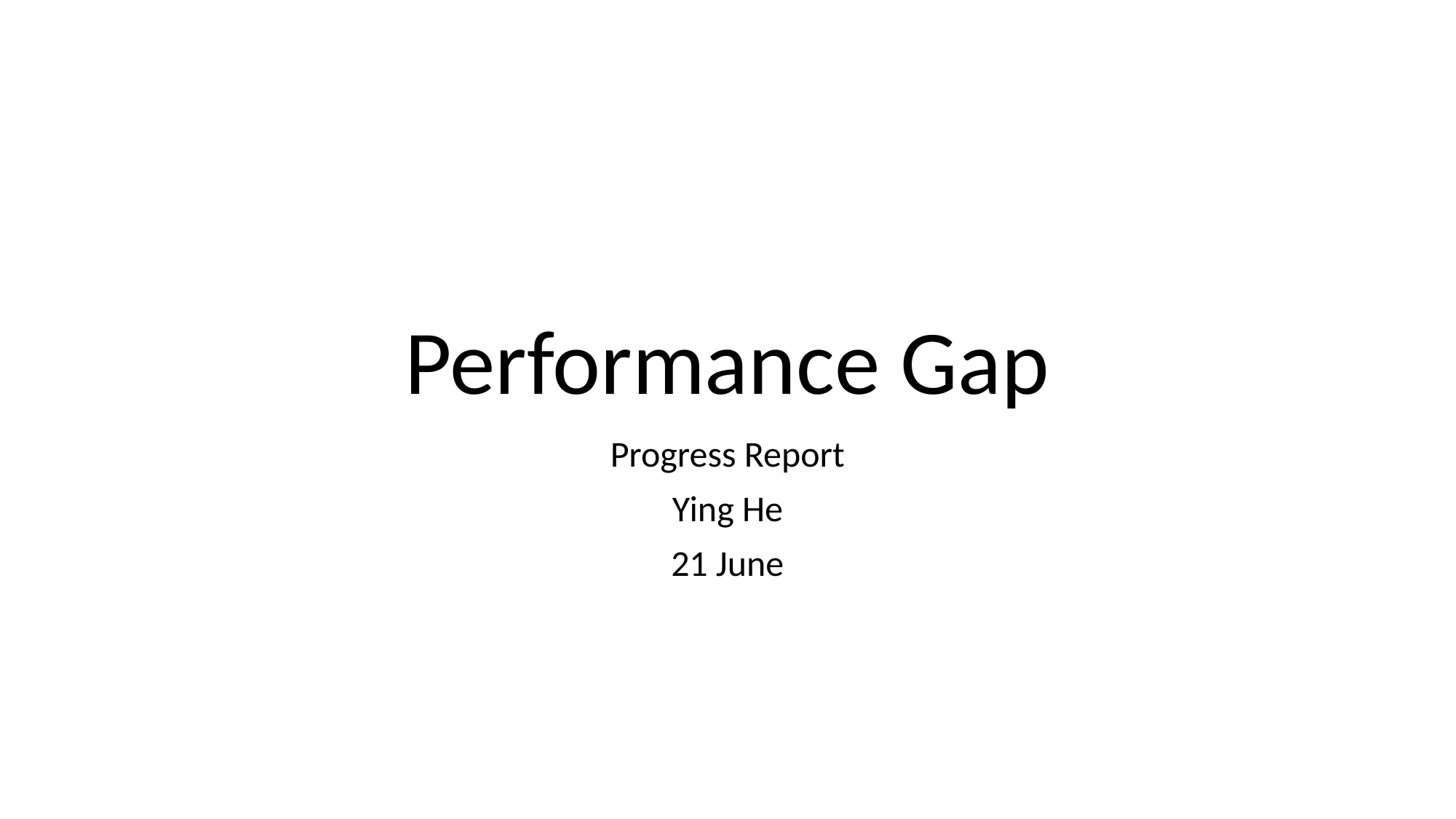

# Performance Gap
Progress Report
Ying He
21 June